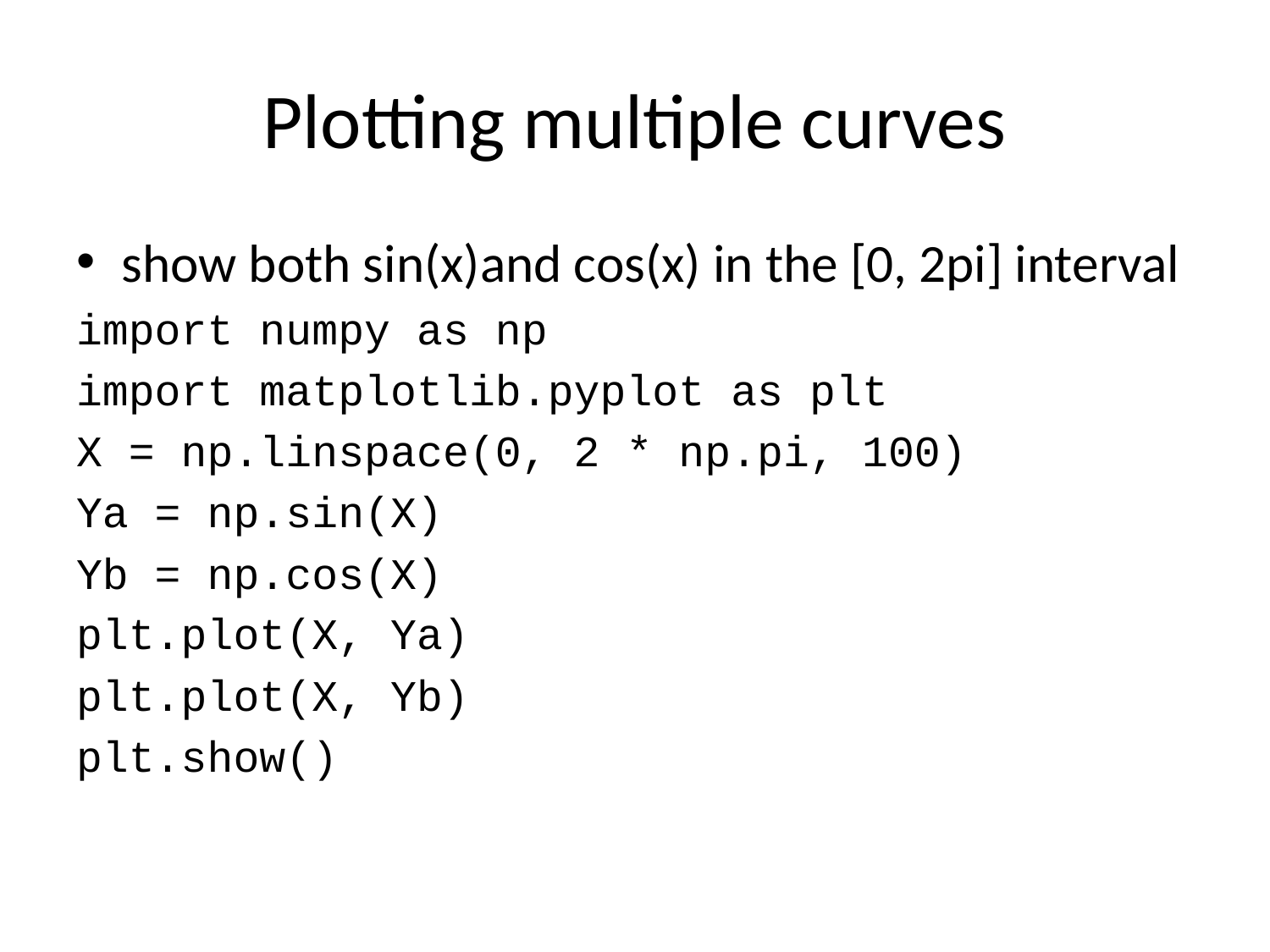

# Plotting multiple curves
show both sin(x)and cos(x) in the [0, 2pi] interval
import numpy as np
import matplotlib.pyplot as plt
X = np.linspace(0, 2 * np.pi, 100)
Ya = np.sin(X)
Yb = np.cos(X)
plt.plot(X, Ya)
plt.plot(X, Yb)
plt.show()